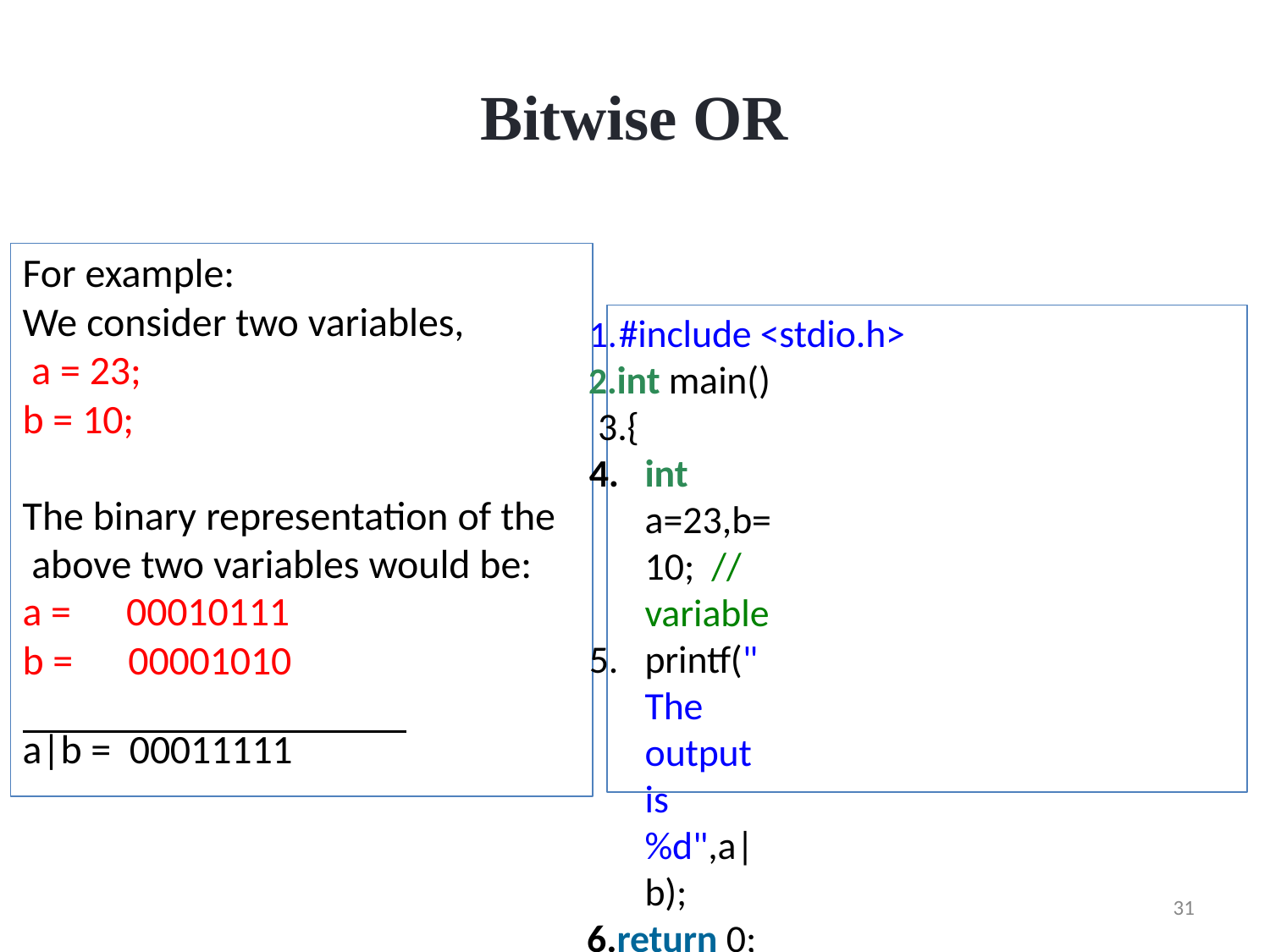

# Bitwise OR

For example:
We consider two variables,  a = 23;
b = 10;

The binary representation of the  above two variables would be:

#include <stdio.h>
int main()  3.{
int a=23,b=10; // variable
printf("The output is %d",a|b);
return 0;  7.}

Output: The output is 31
| a = | 00010111 |
| --- | --- |
| b = | 00001010 |
| a|b = | 00011111 |
31